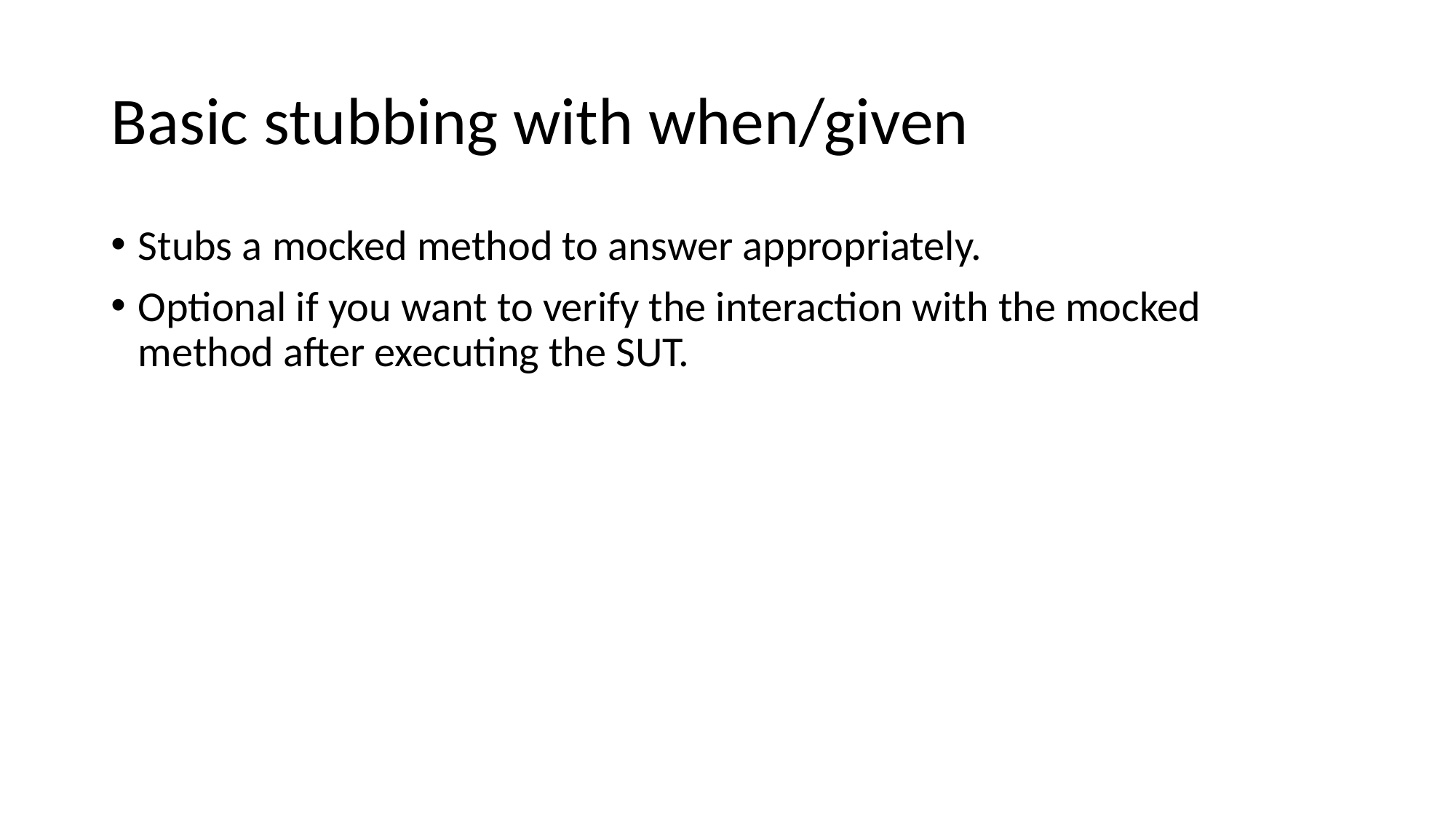

# Basic stubbing with when/given
Stubs a mocked method to answer appropriately.
Optional if you want to verify the interaction with the mocked method after executing the SUT.